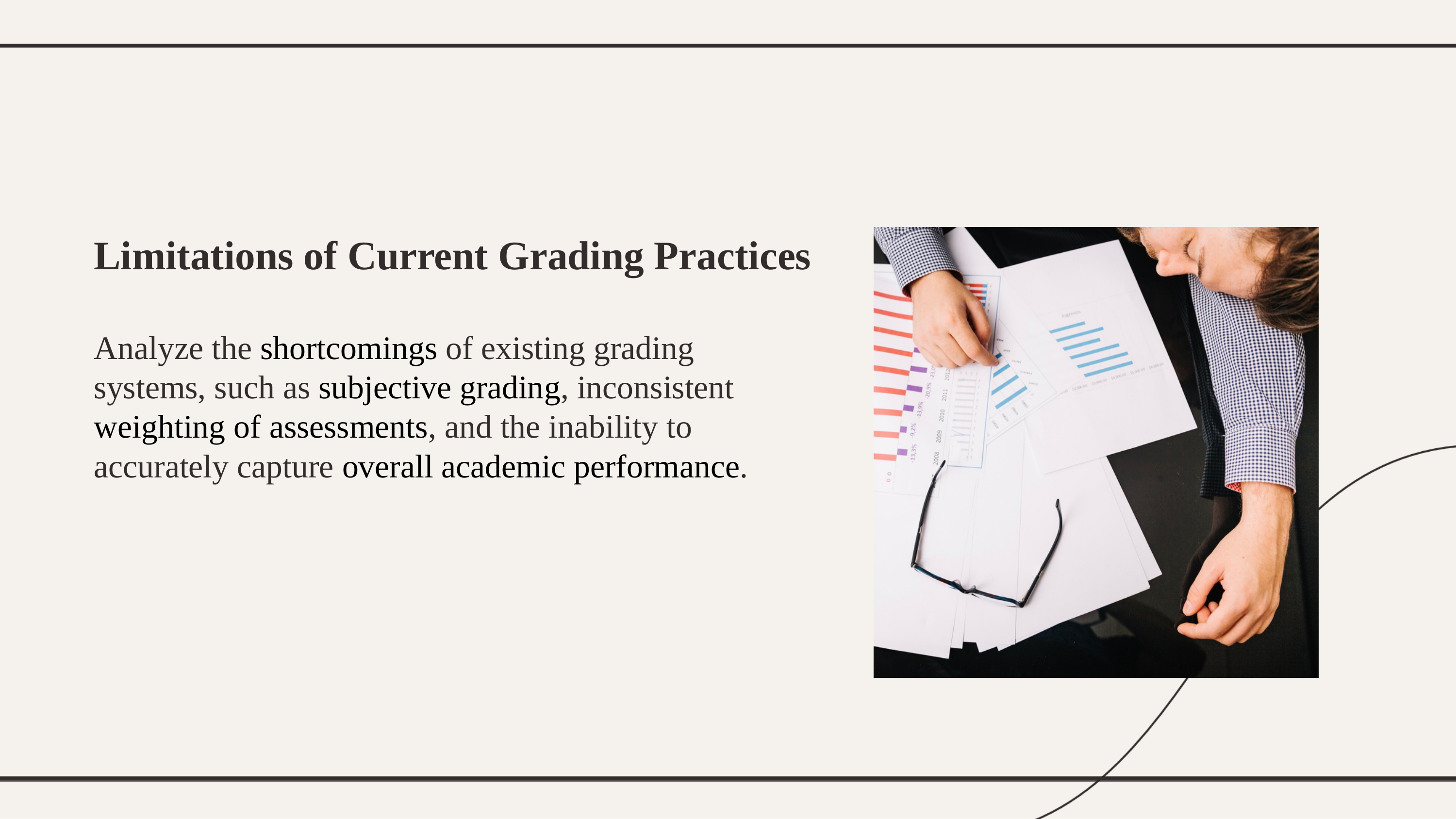

Limitations of Current Grading Practices

Analyze the shortcomings of existing grading systems, such as subjective grading, inconsistent weighting of assessments, and the inability to accurately capture overall academic performance.